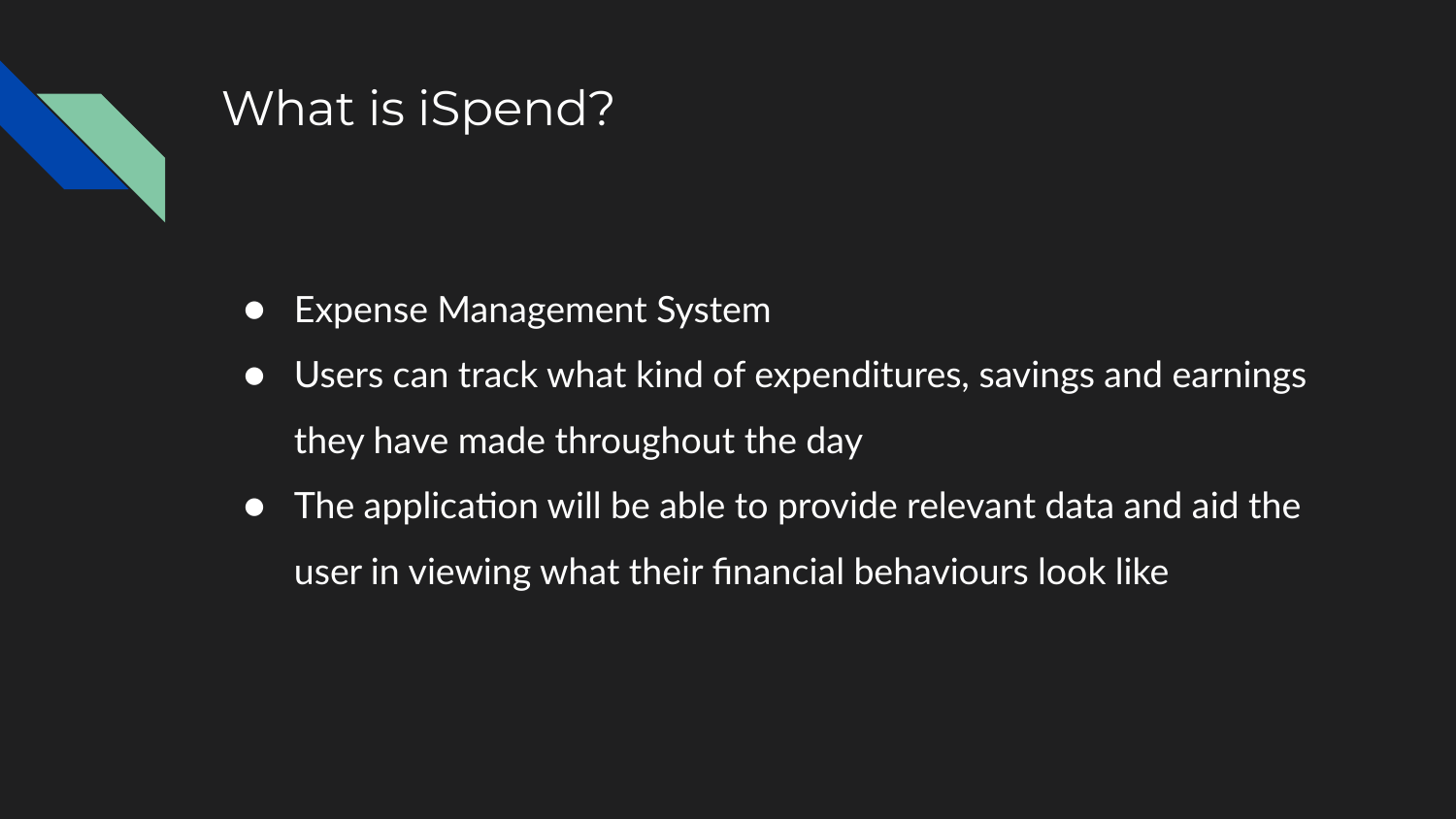

# What is iSpend?
Expense Management System
Users can track what kind of expenditures, savings and earnings they have made throughout the day
The application will be able to provide relevant data and aid the user in viewing what their financial behaviours look like